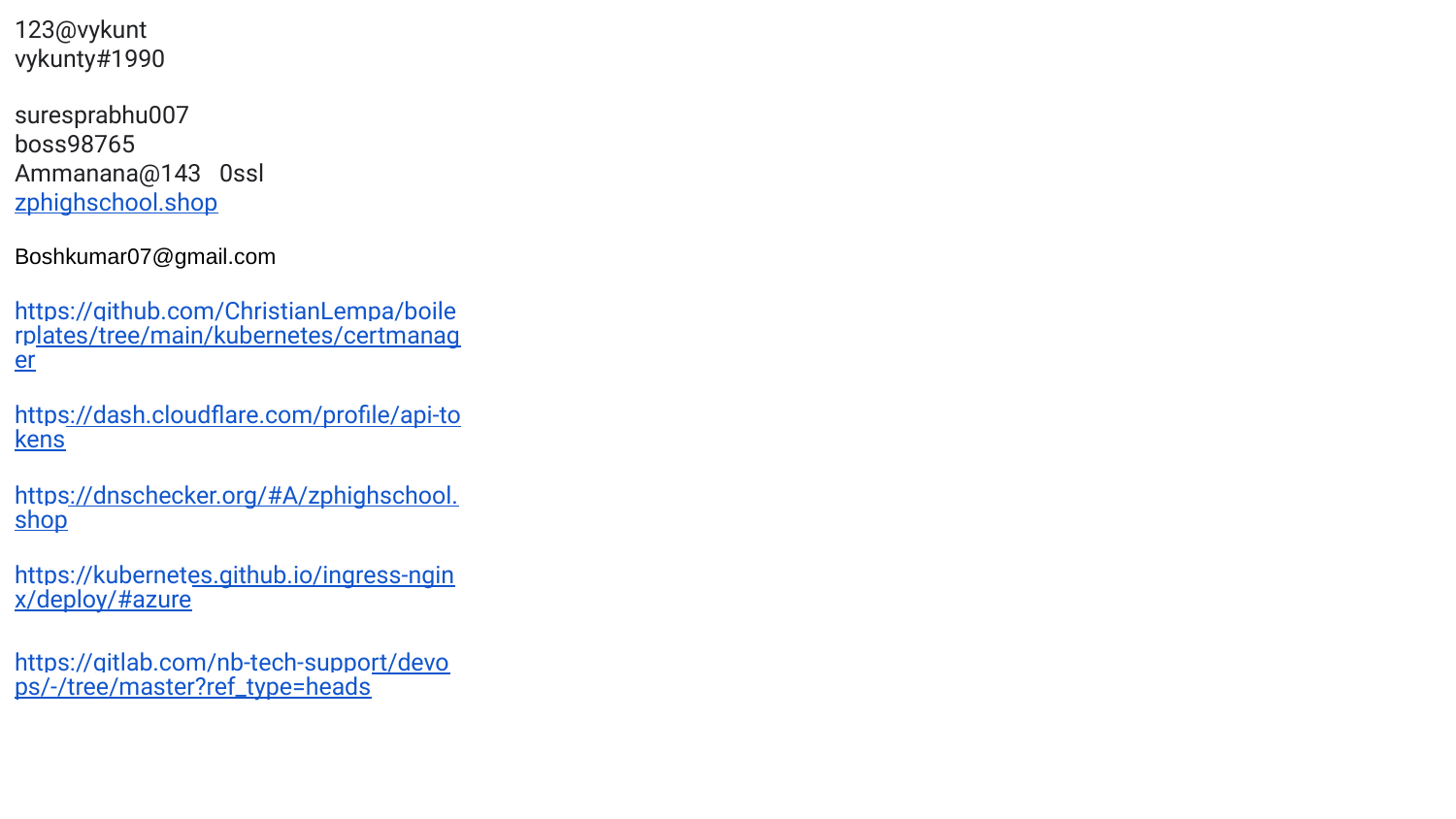

123@vykunt
vykunty#1990

suresprabhu007
boss98765
Ammanana@143   0ssl
zphighschool.shop

Boshkumar07@gmail.com

https://github.com/ChristianLempa/boilerplates/tree/main/kubernetes/certmanager

https://dash.cloudflare.com/profile/api-tokens

https://dnschecker.org/#A/zphighschool.shop

https://kubernetes.github.io/ingress-nginx/deploy/#azure

https://gitlab.com/nb-tech-support/devops/-/tree/master?ref_type=heads